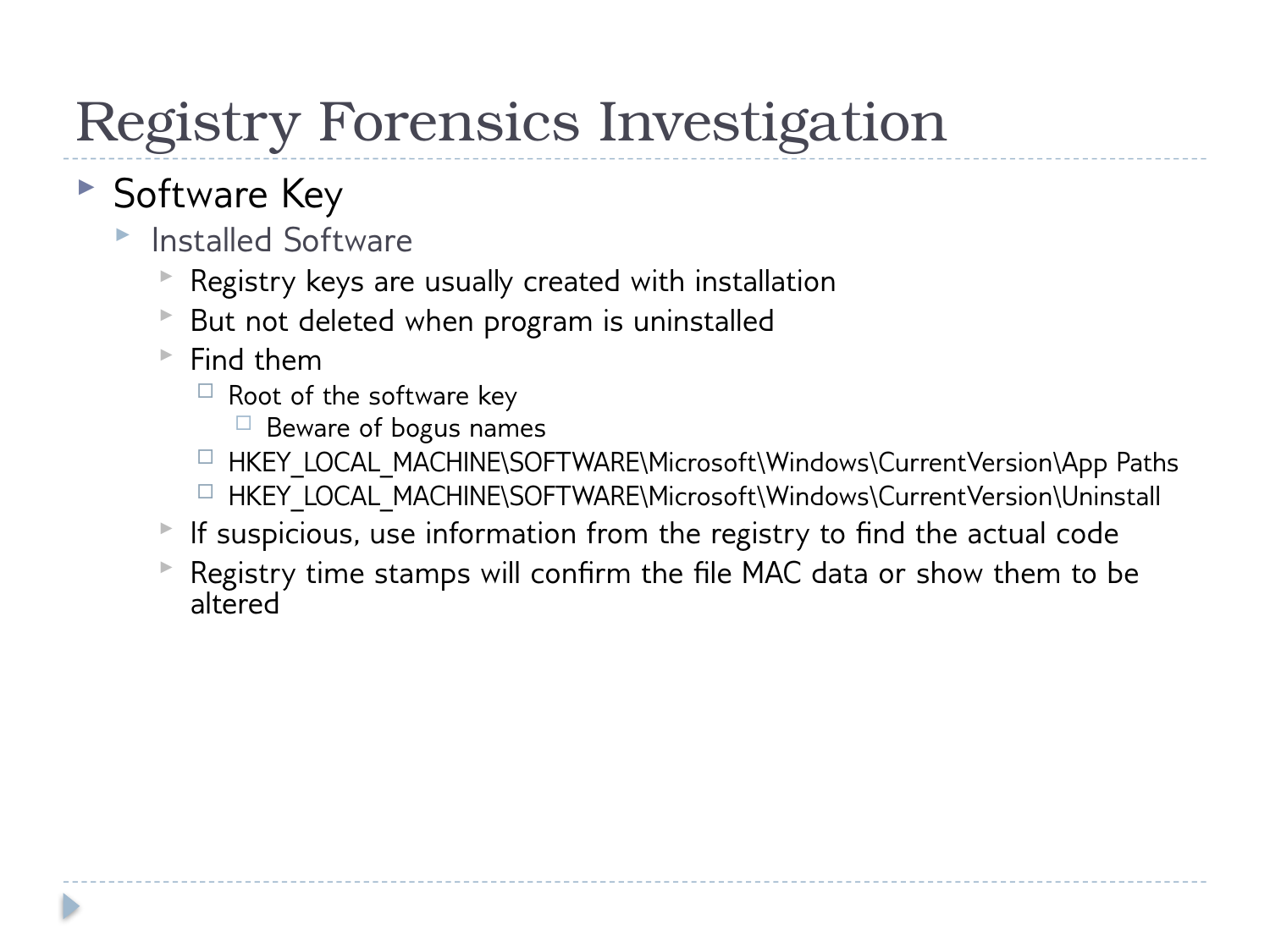

# Registry Forensics Investigation
Software Key
Installed Software
Registry keys are usually created with installation
But not deleted when program is uninstalled
Find them
Root of the software key
Beware of bogus names
HKEY_LOCAL_MACHINE\SOFTWARE\Microsoft\Windows\CurrentVersion\App Paths
HKEY_LOCAL_MACHINE\SOFTWARE\Microsoft\Windows\CurrentVersion\Uninstall
If suspicious, use information from the registry to find the actual code
Registry time stamps will confirm the file MAC data or show them to be altered